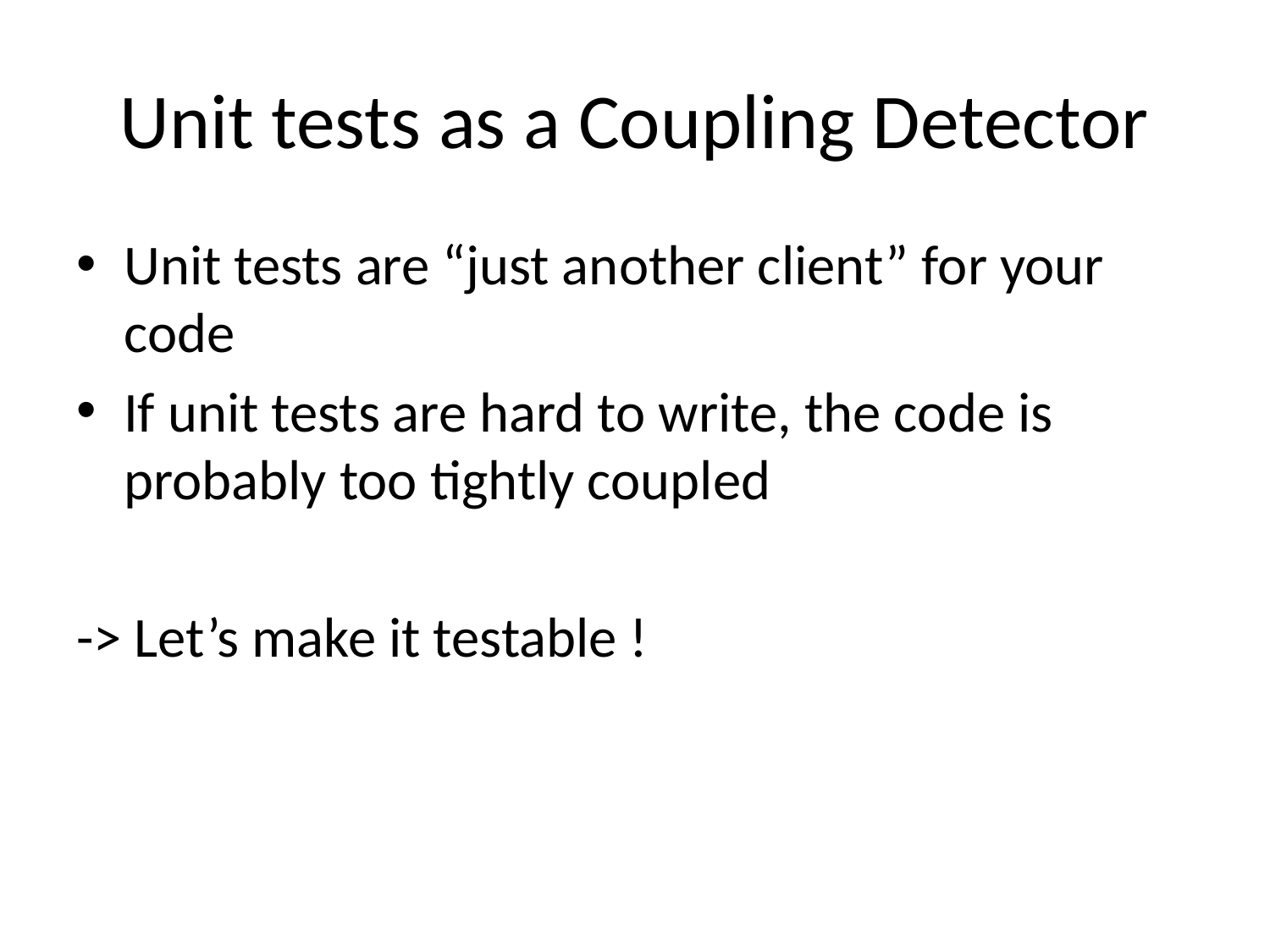

# Unit tests as a Coupling Detector
Unit tests are “just another client” for your code
If unit tests are hard to write, the code is probably too tightly coupled

-> Let’s make it testable !